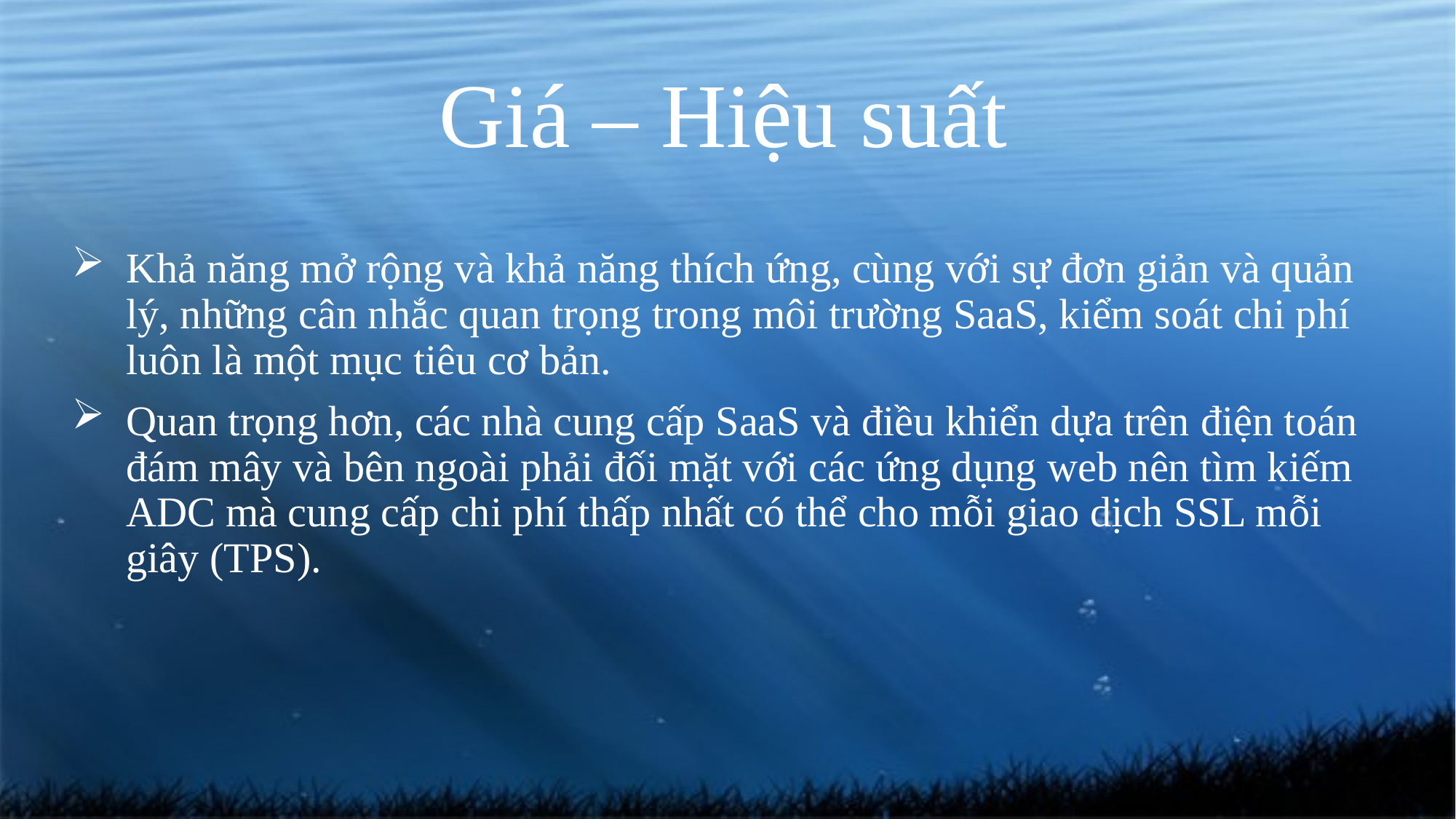

# Giá – Hiệu suất
Khả năng mở rộng và khả năng thích ứng, cùng với sự đơn giản và quản lý, những cân nhắc quan trọng trong môi trường SaaS, kiểm soát chi phí luôn là một mục tiêu cơ bản.
Quan trọng hơn, các nhà cung cấp SaaS và điều khiển dựa trên điện toán đám mây và bên ngoài phải đối mặt với các ứng dụng web nên tìm kiếm ADC mà cung cấp chi phí thấp nhất có thể cho mỗi giao dịch SSL mỗi giây (TPS).